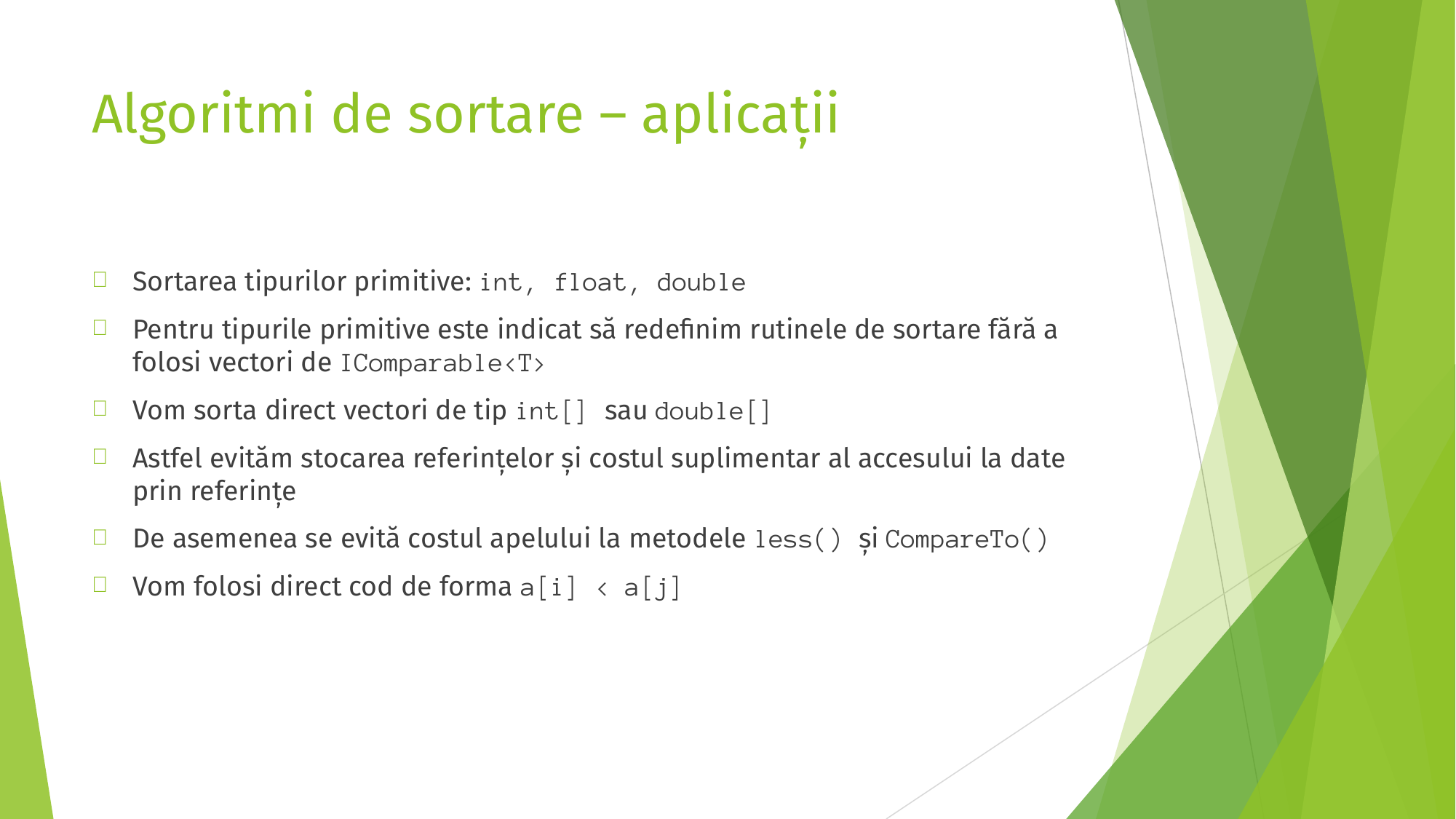

# Algoritmi de sortare – aplicații
Sortarea tipurilor primitive: int, float, double
Pentru tipurile primitive este indicat să redefinim rutinele de sortare fără a folosi vectori de IComparable<T>
Vom sorta direct vectori de tip int[] sau double[]
Astfel evităm stocarea referințelor și costul suplimentar al accesului la date prin referințe
De asemenea se evită costul apelului la metodele less() și CompareTo()
Vom folosi direct cod de forma a[i] < a[j]